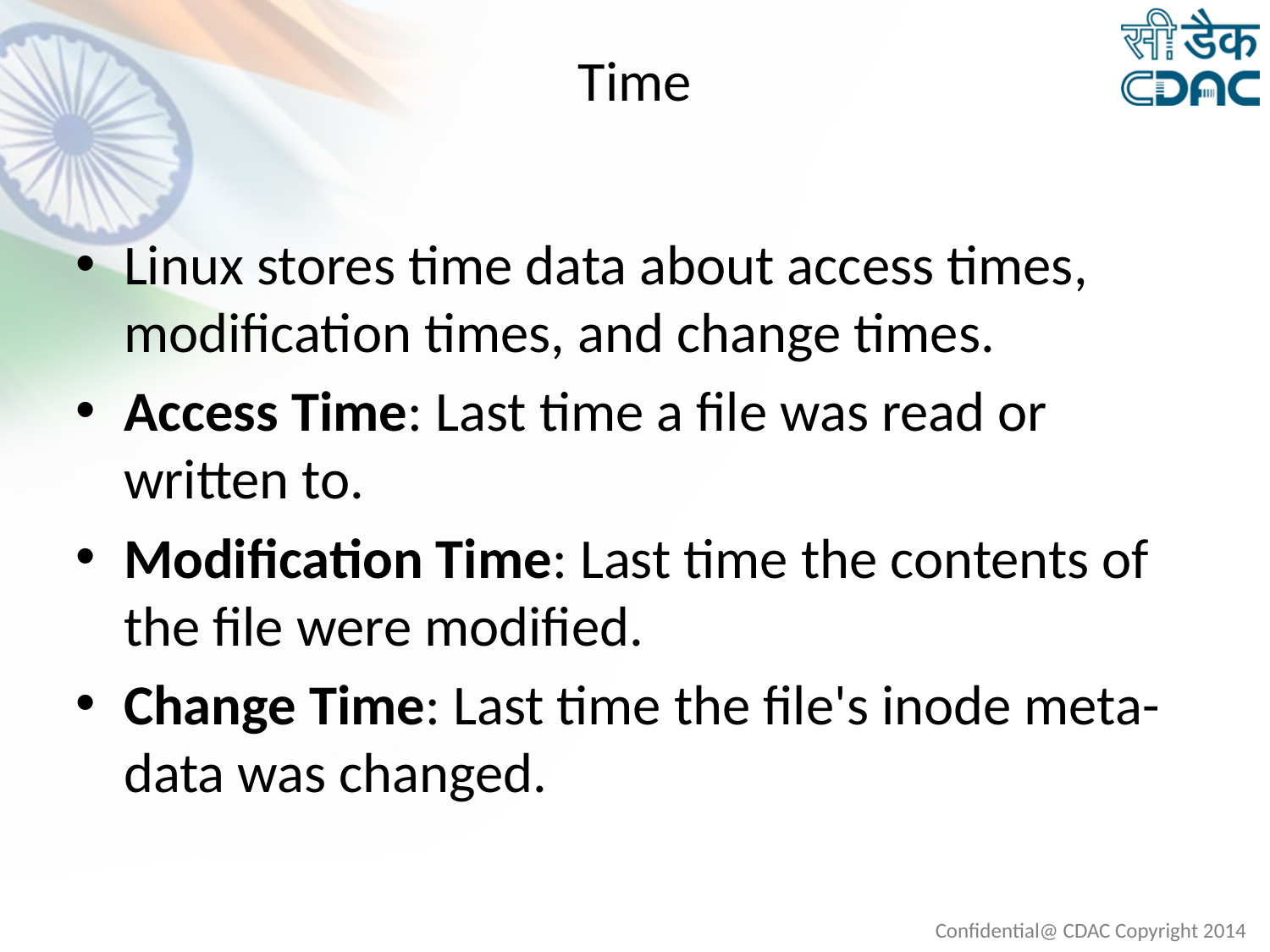

# Time
Linux stores time data about access times, modification times, and change times.
Access Time: Last time a file was read or written to.
Modification Time: Last time the contents of the file were modified.
Change Time: Last time the file's inode meta-data was changed.